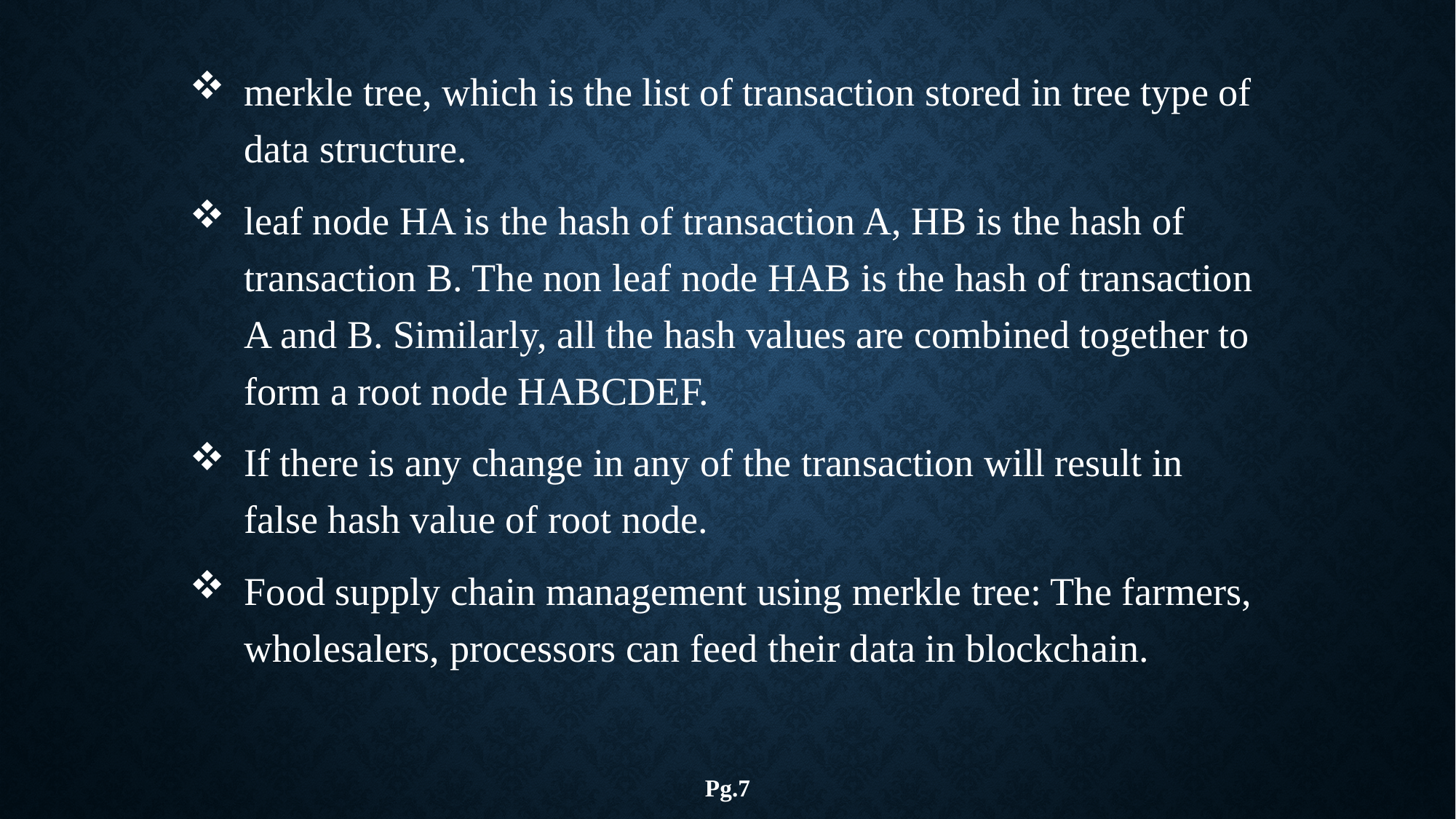

merkle tree, which is the list of transaction stored in tree type of data structure.
leaf node HA is the hash of transaction A, HB is the hash of transaction B. The non leaf node HAB is the hash of transaction A and B. Similarly, all the hash values are combined together to form a root node HABCDEF.
If there is any change in any of the transaction will result in false hash value of root node.
Food supply chain management using merkle tree: The farmers, wholesalers, processors can feed their data in blockchain.
Pg.7